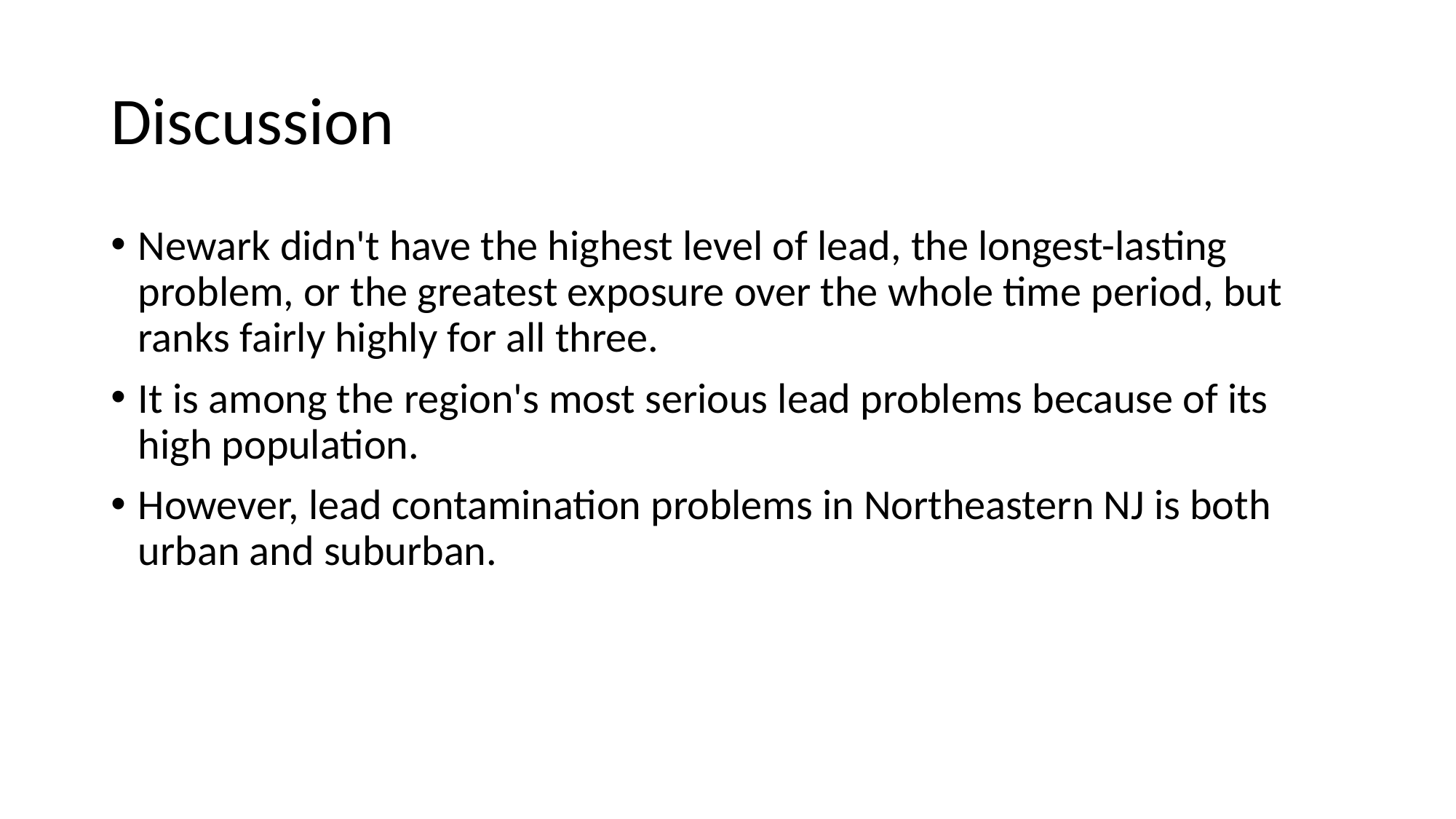

# Discussion
Newark didn't have the highest level of lead, the longest-lasting problem, or the greatest exposure over the whole time period, but ranks fairly highly for all three.
It is among the region's most serious lead problems because of its high population.
However, lead contamination problems in Northeastern NJ is both urban and suburban.